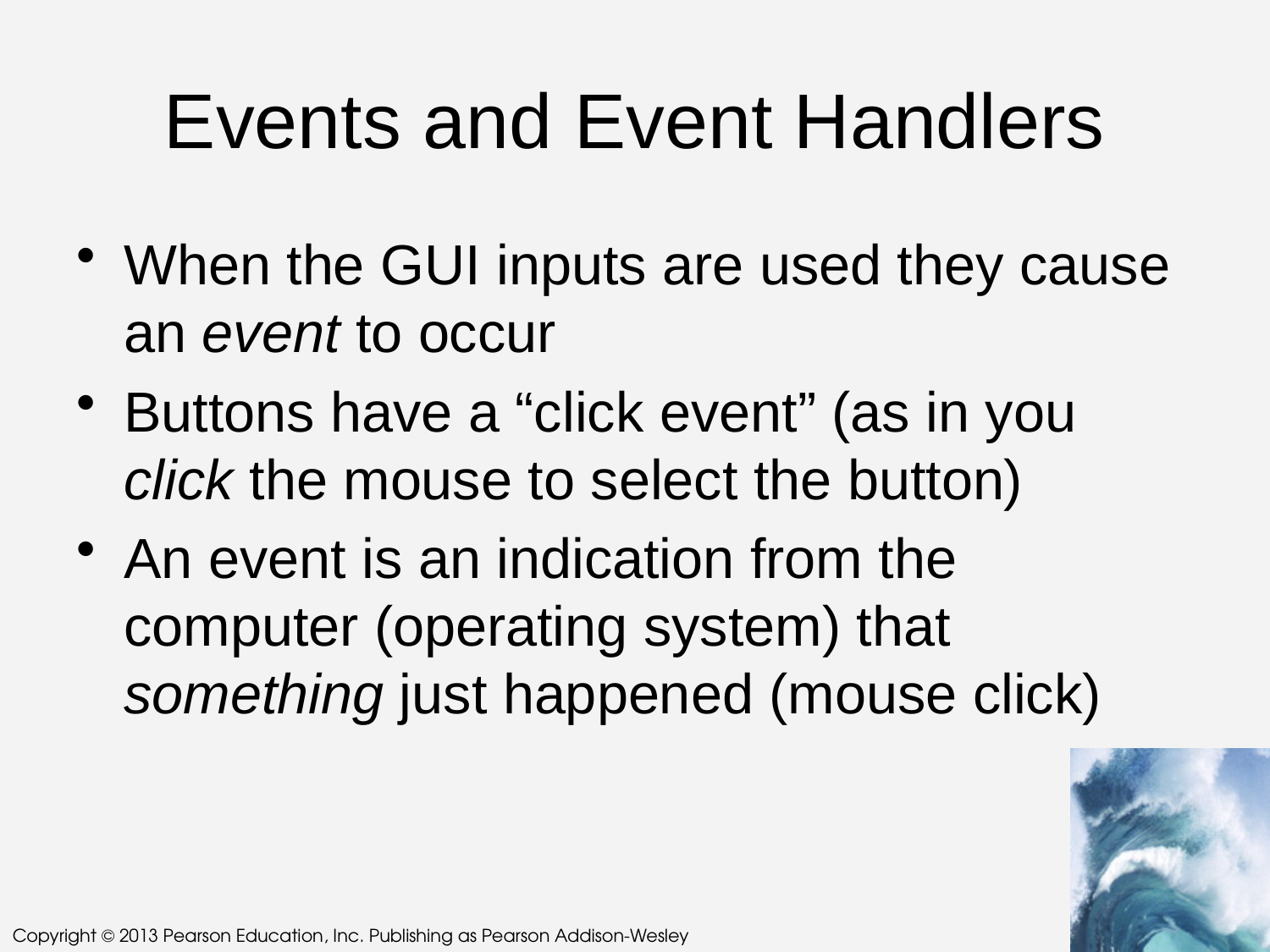

# Events and Event Handlers
When the GUI inputs are used they cause an event to occur
Buttons have a “click event” (as in you click the mouse to select the button)
An event is an indication from the computer (operating system) that something just happened (mouse click)